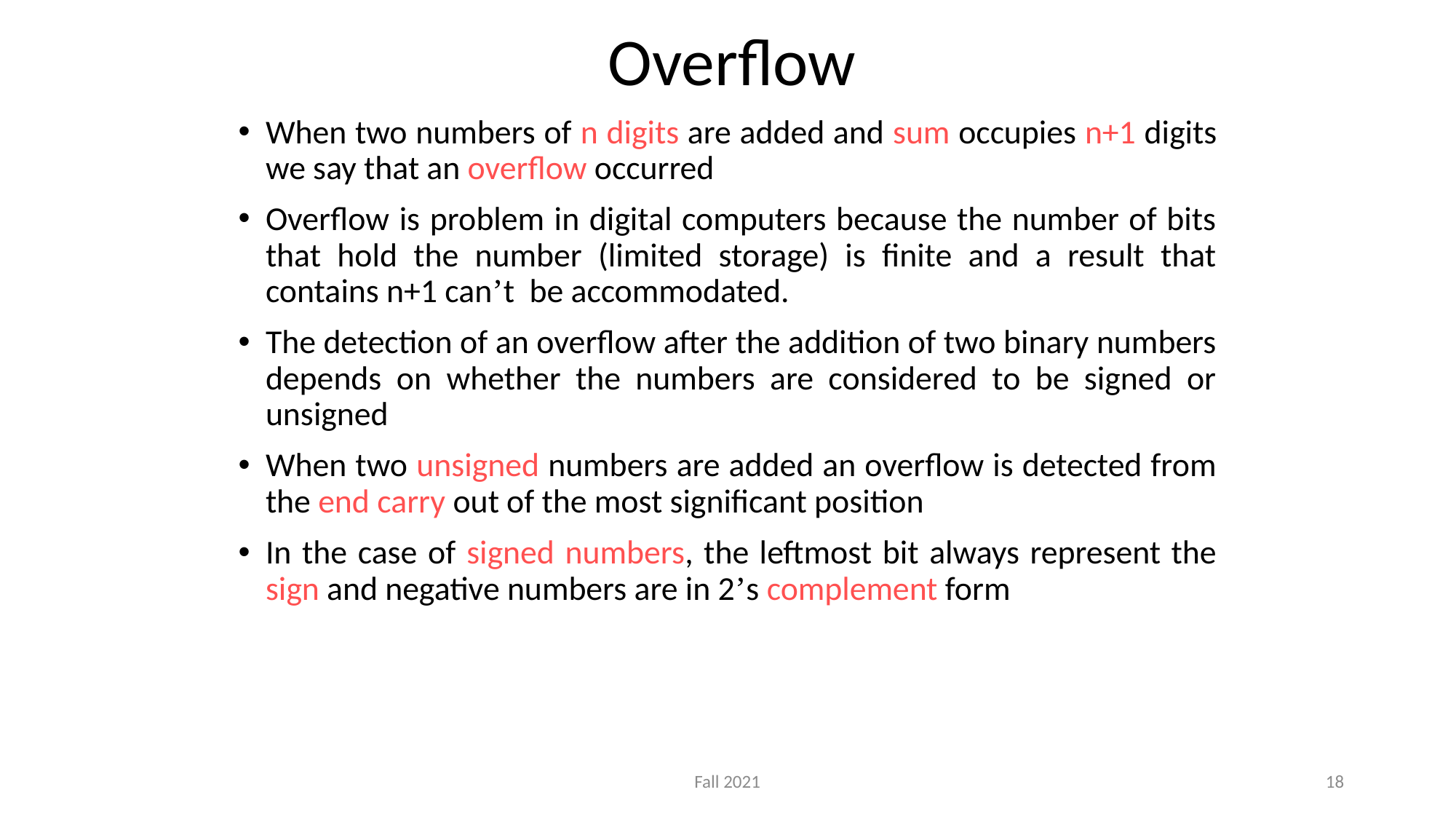

# Overflow
When two numbers of n digits are added and sum occupies n+1 digits we say that an overflow occurred
Overflow is problem in digital computers because the number of bits that hold the number (limited storage) is finite and a result that contains n+1 can’t  be accommodated.
The detection of an overflow after the addition of two binary numbers depends on whether the numbers are considered to be signed or unsigned
When two unsigned numbers are added an overflow is detected from the end carry out of the most significant position
In the case of signed numbers, the leftmost bit always represent the sign and negative numbers are in 2’s complement form
Fall 2021
18